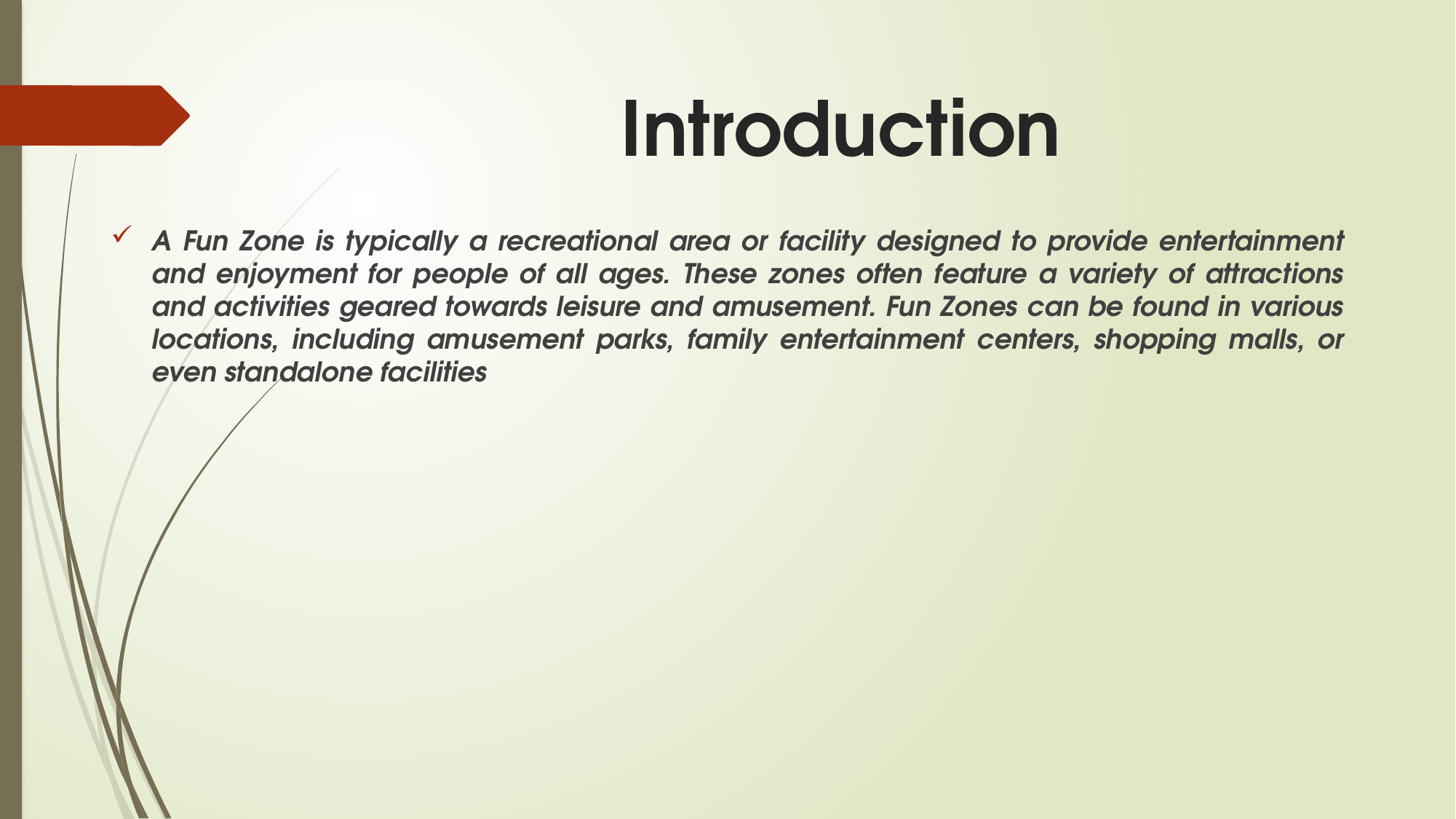

# Introduction
A Fun Zone is typically a recreational area or facility designed to provide entertainment and enjoyment for people of all ages. These zones often feature a variety of attractions and activities geared towards leisure and amusement. Fun Zones can be found in various locations, including amusement parks, family entertainment centers, shopping malls, or even standalone facilities